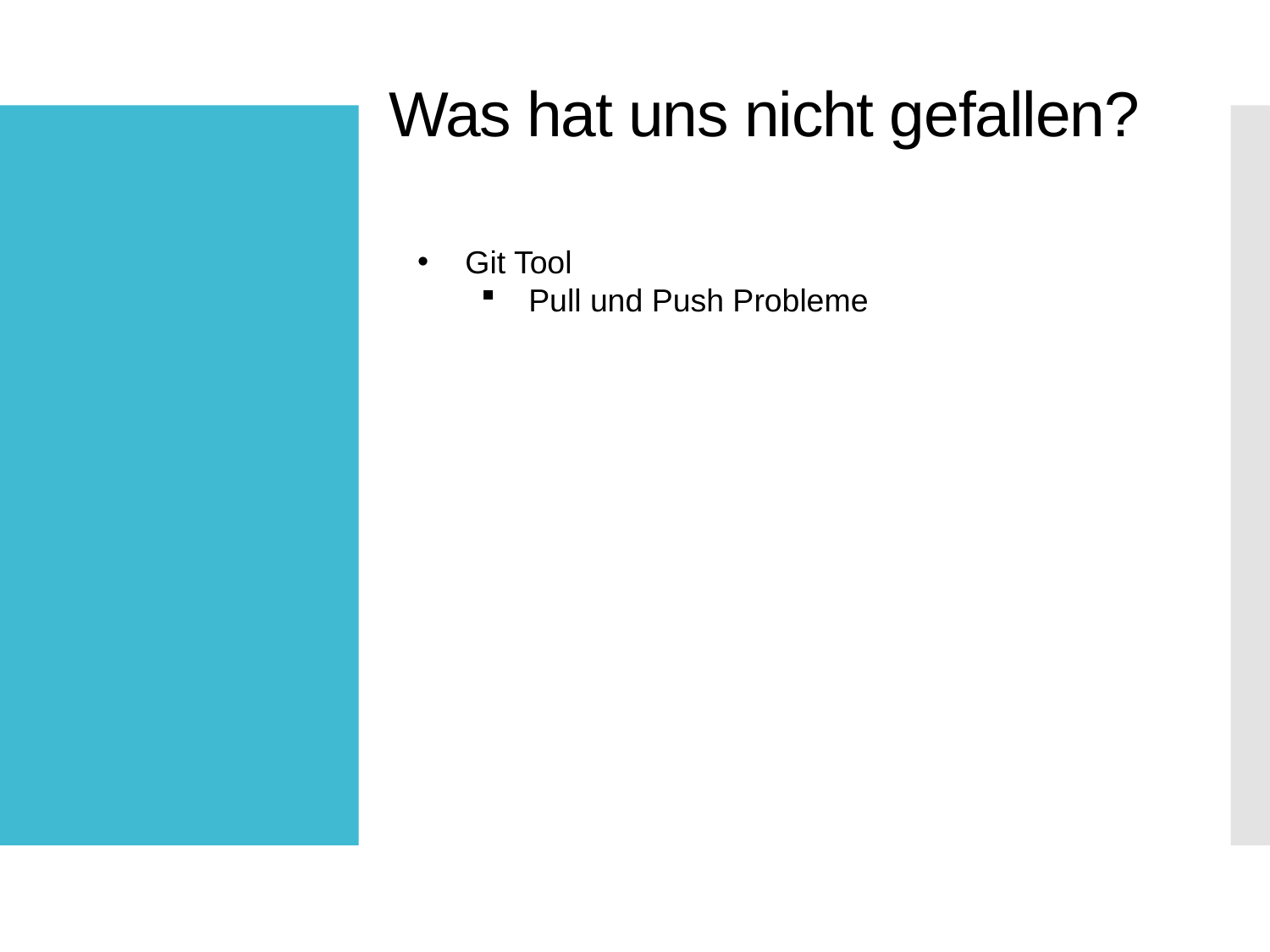

# Was hat uns nicht gefallen?
Git Tool
Pull und Push Probleme